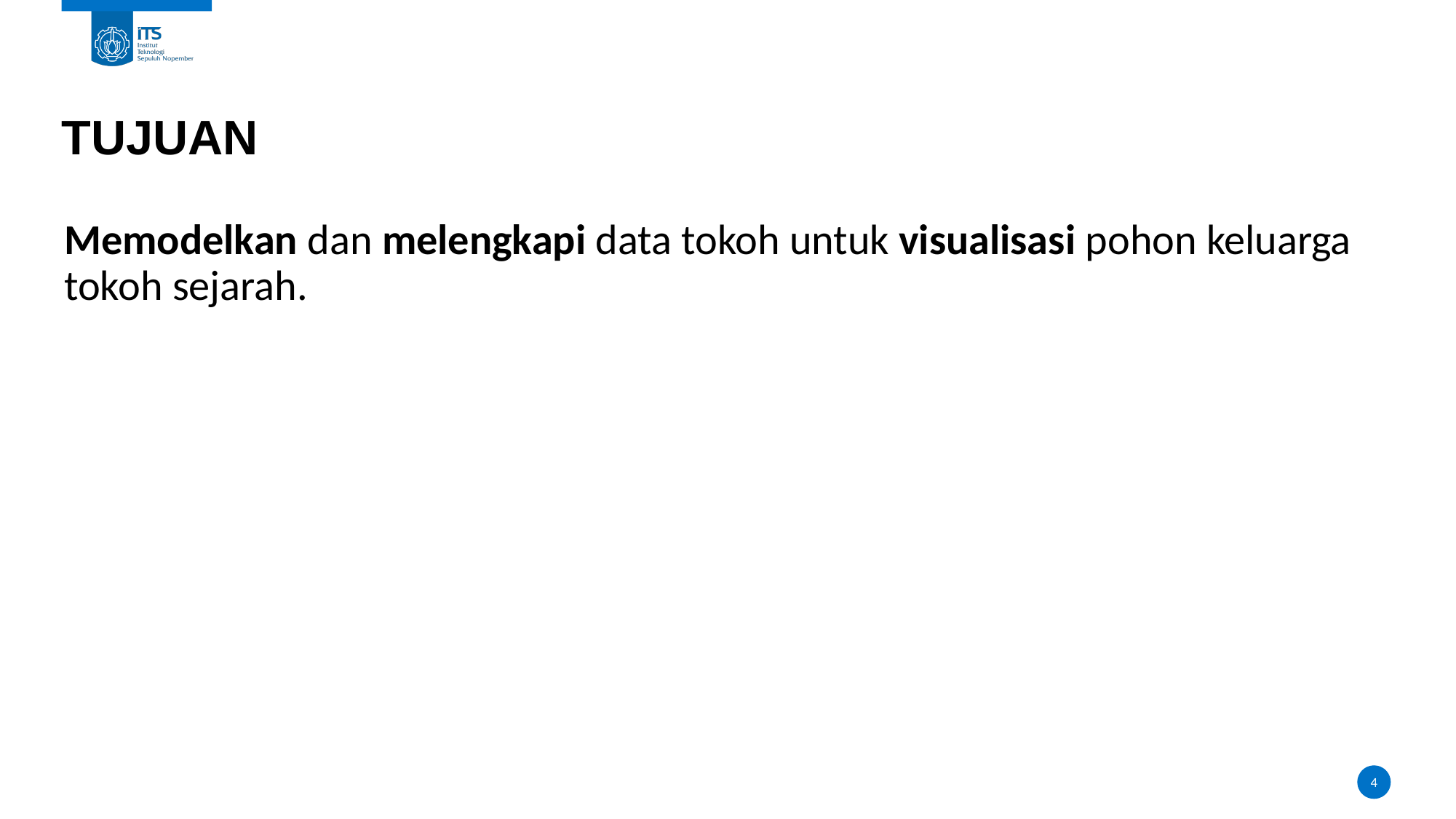

# Tujuan
Memodelkan dan melengkapi data tokoh untuk visualisasi pohon keluarga tokoh sejarah.

4